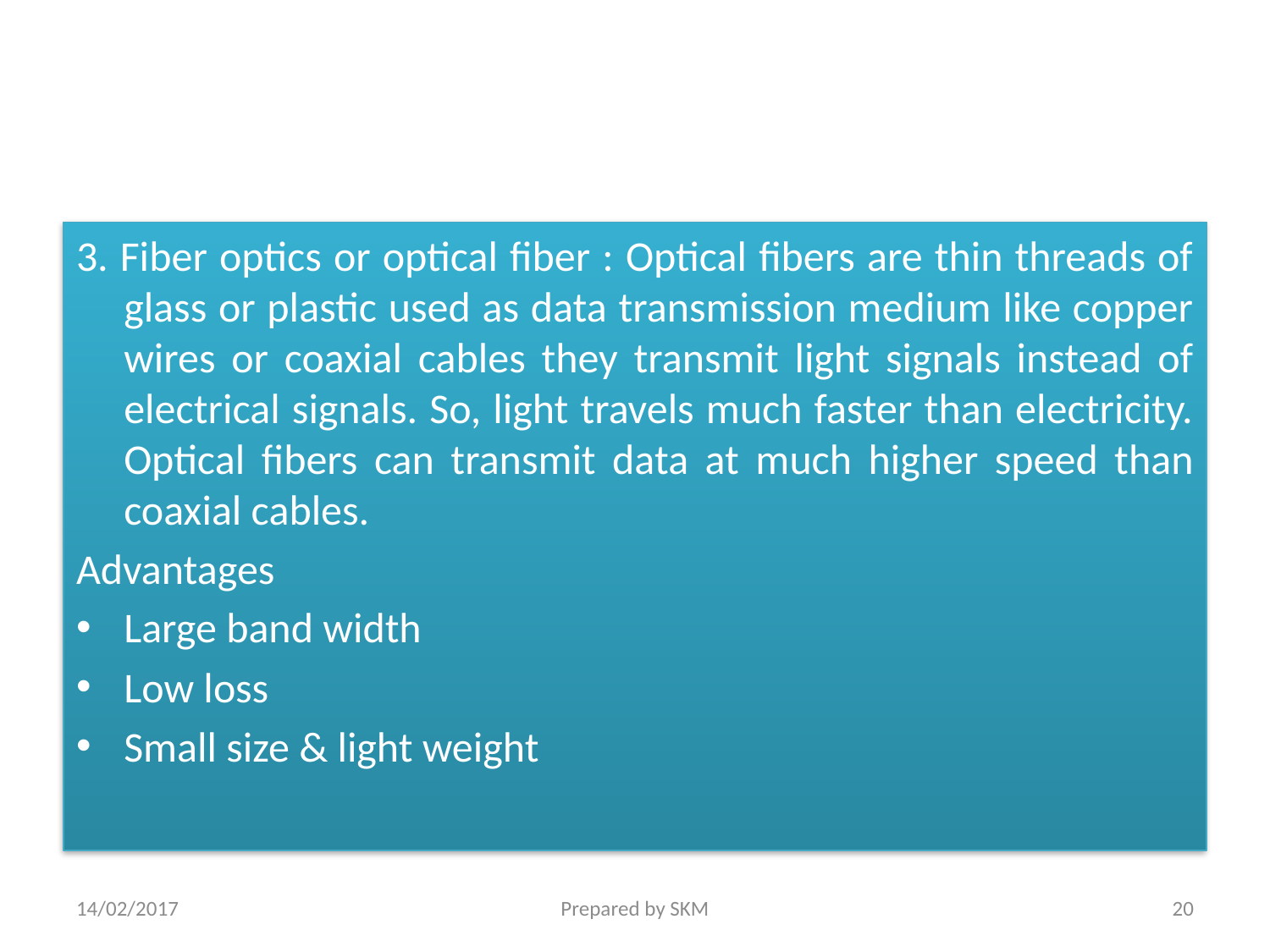

3. Fiber optics or optical fiber : Optical fibers are thin threads of glass or plastic used as data transmission medium like copper wires or coaxial cables they transmit light signals instead of electrical signals. So, light travels much faster than electricity. Optical fibers can transmit data at much higher speed than coaxial cables.
Advantages
Large band width
Low loss
Small size & light weight
14/02/2017
Prepared by SKM
20